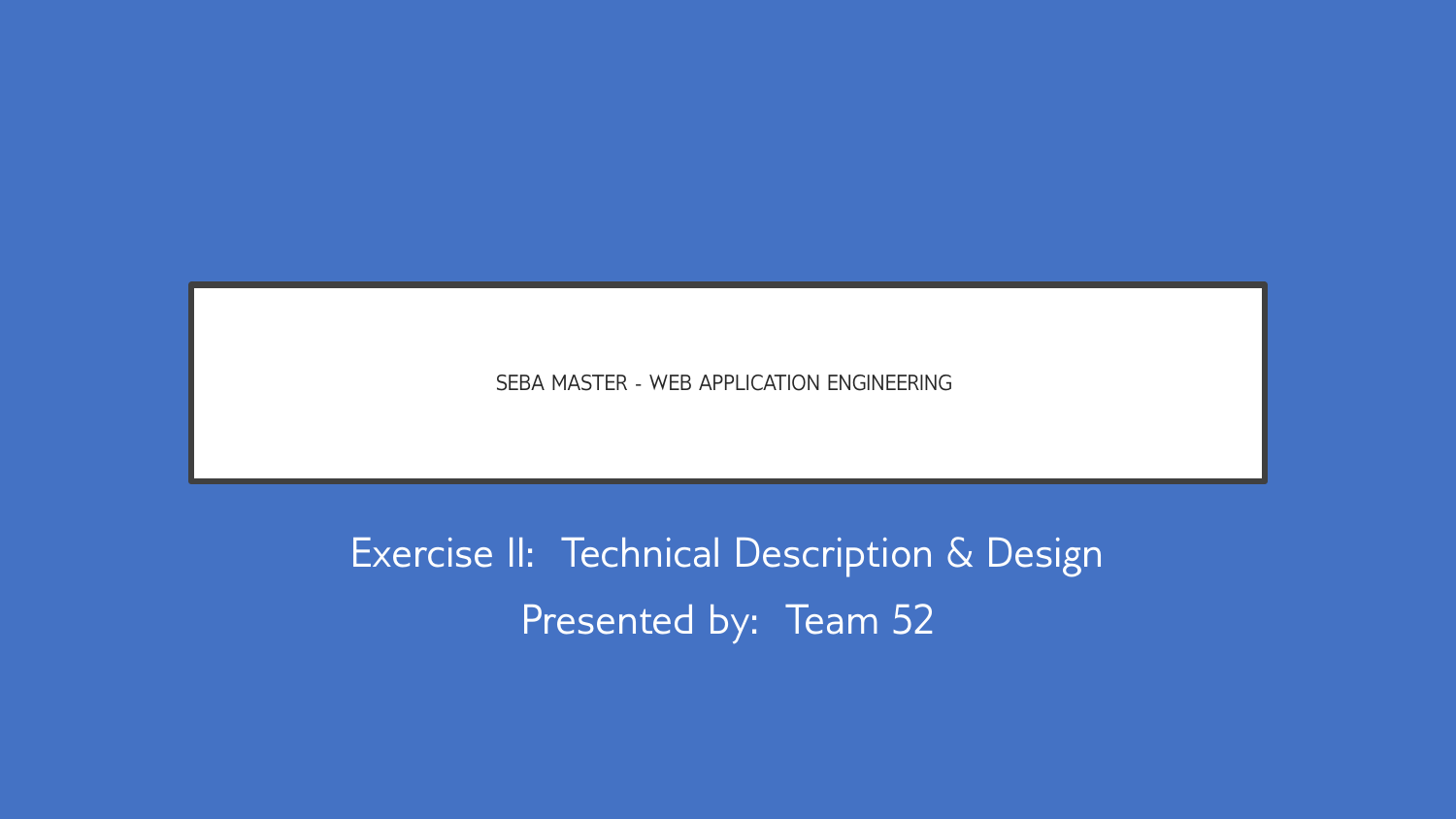

# SEBA MASTER - WEB APPLICATION ENGINEERING
Exercise II:  Technical Description & Design
Presented by:  Team 52